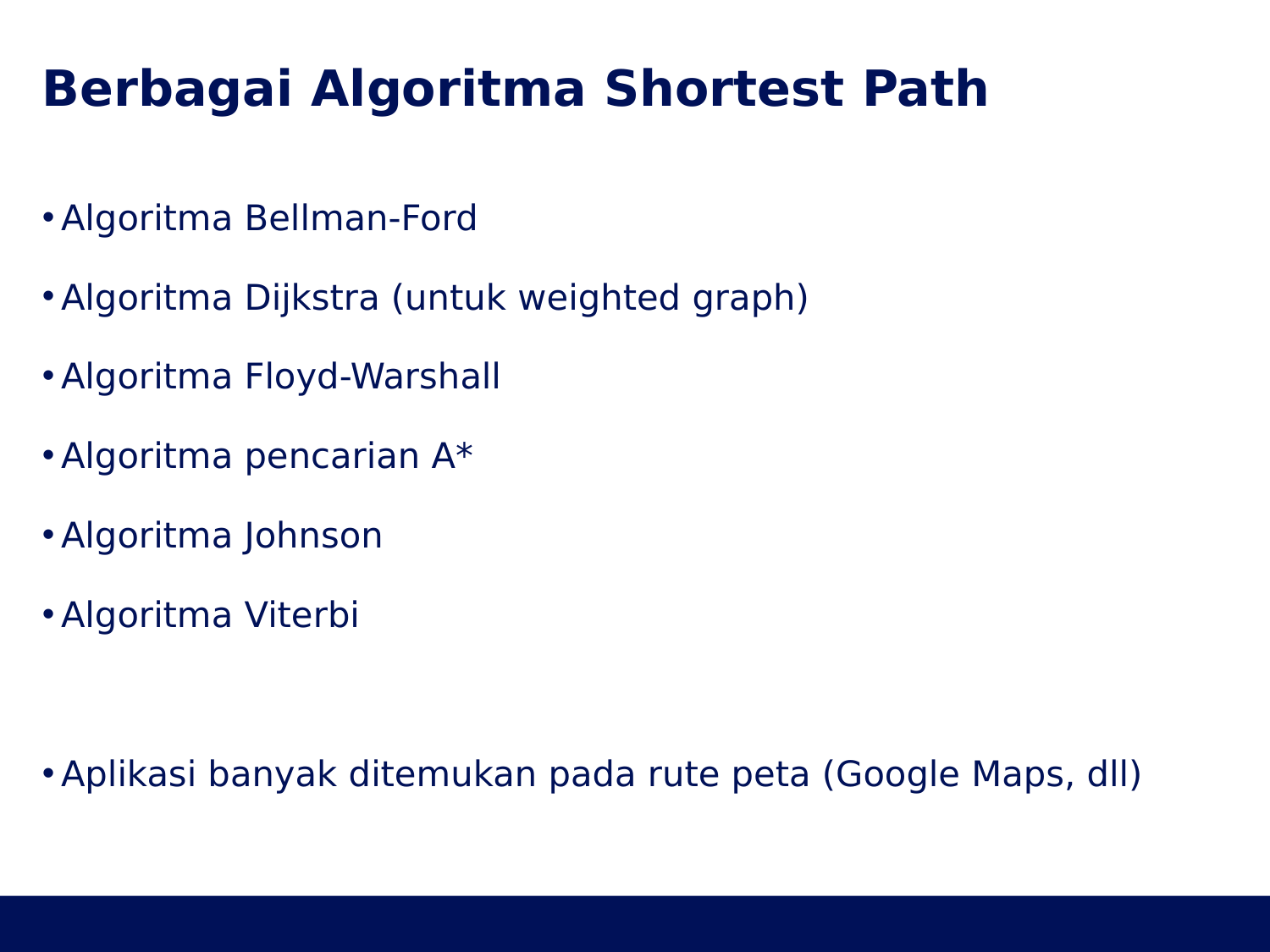

# Berbagai Algoritma Shortest Path
Algoritma Bellman-Ford
Algoritma Dijkstra (untuk weighted graph)
Algoritma Floyd-Warshall
Algoritma pencarian A*
Algoritma Johnson
Algoritma Viterbi

Aplikasi banyak ditemukan pada rute peta (Google Maps, dll)